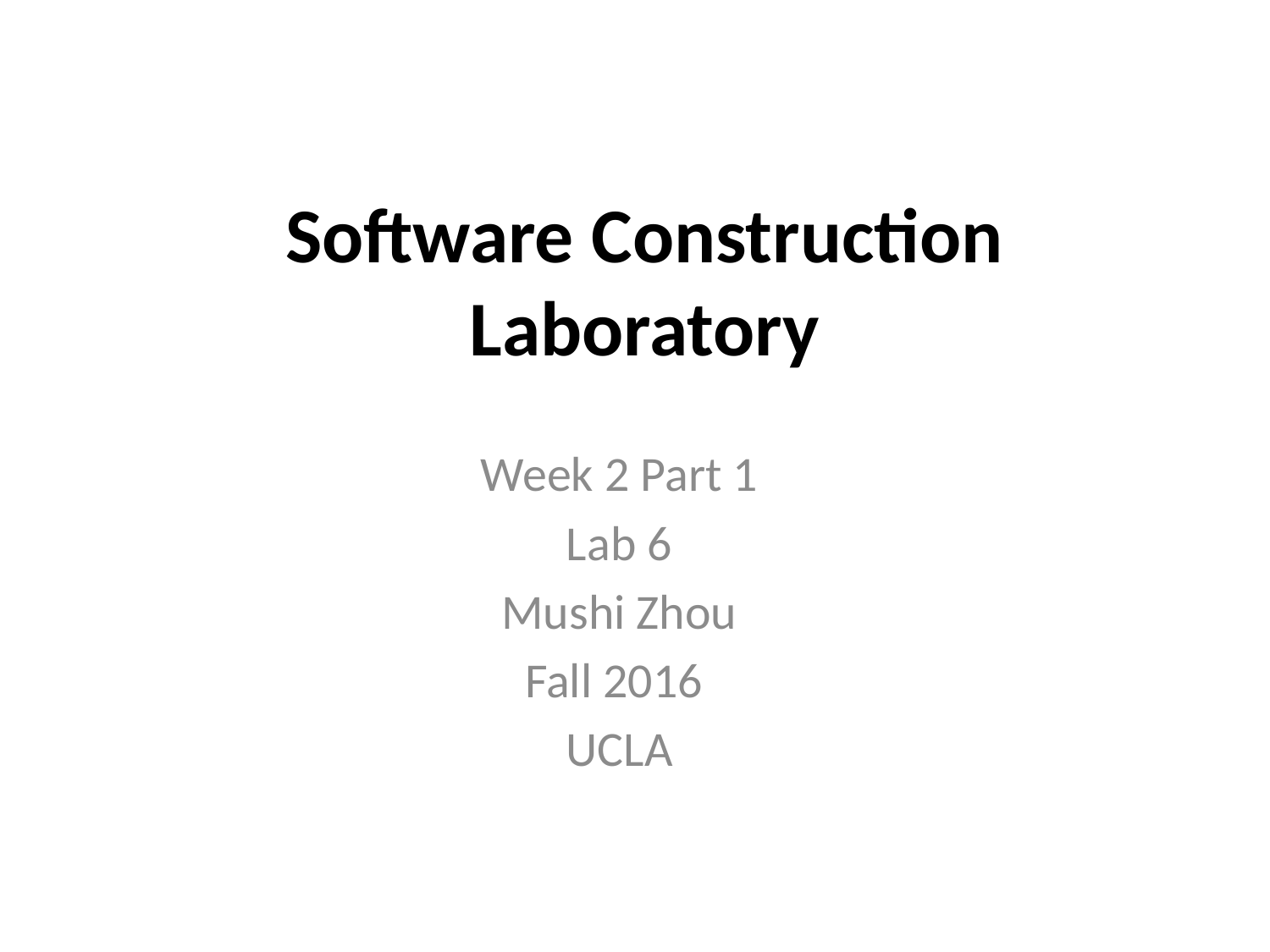

# Software Construction Laboratory
Week 2 Part 1
Lab 6
Mushi Zhou
Fall 2016
UCLA